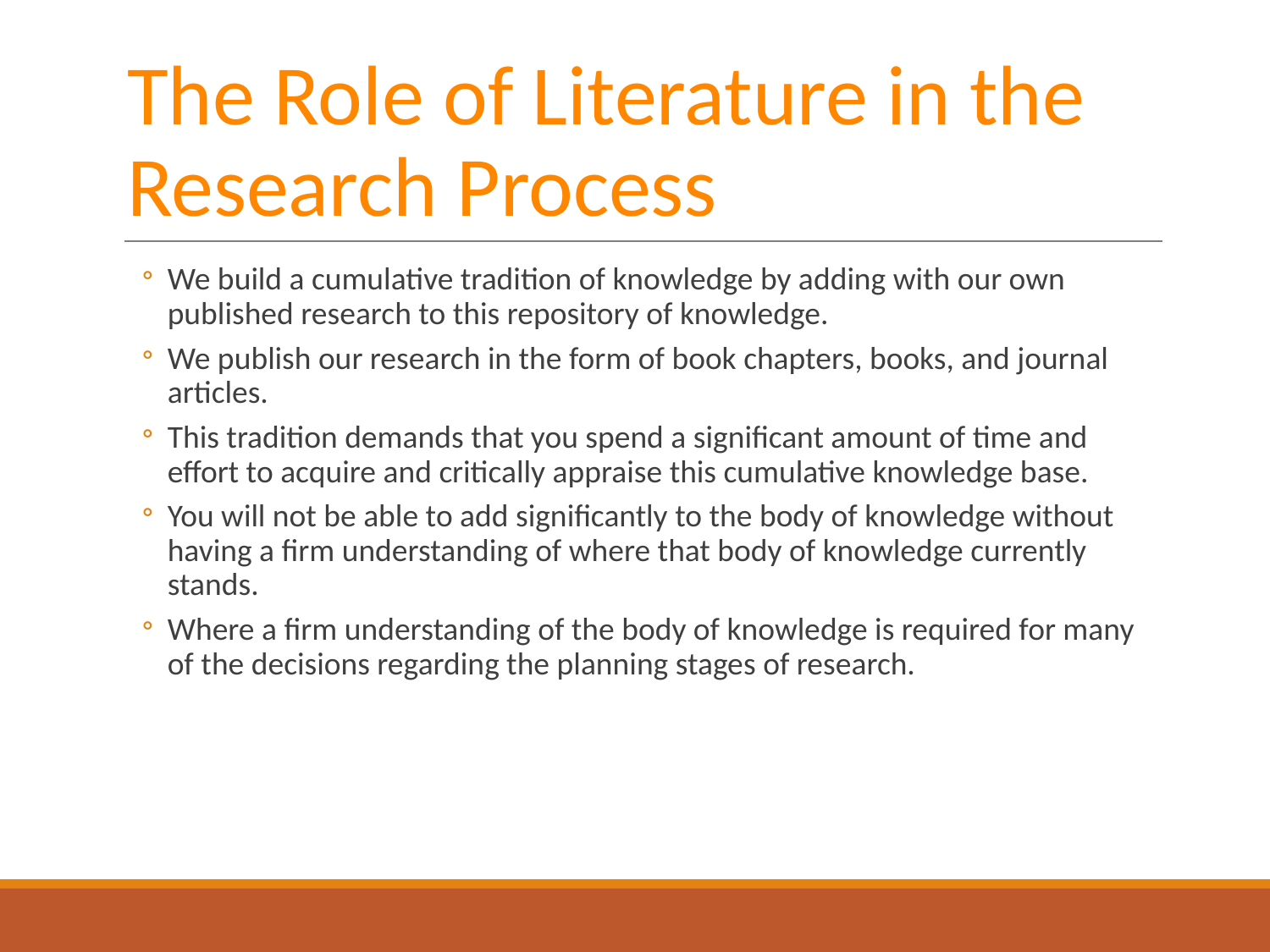

# The Role of Literature in the Research Process
We build a cumulative tradition of knowledge by adding with our own published research to this repository of knowledge.
We publish our research in the form of book chapters, books, and journal articles.
This tradition demands that you spend a significant amount of time and effort to acquire and critically appraise this cumulative knowledge base.
You will not be able to add significantly to the body of knowledge without having a firm understanding of where that body of knowledge currently stands.
Where a firm understanding of the body of knowledge is required for many of the decisions regarding the planning stages of research.